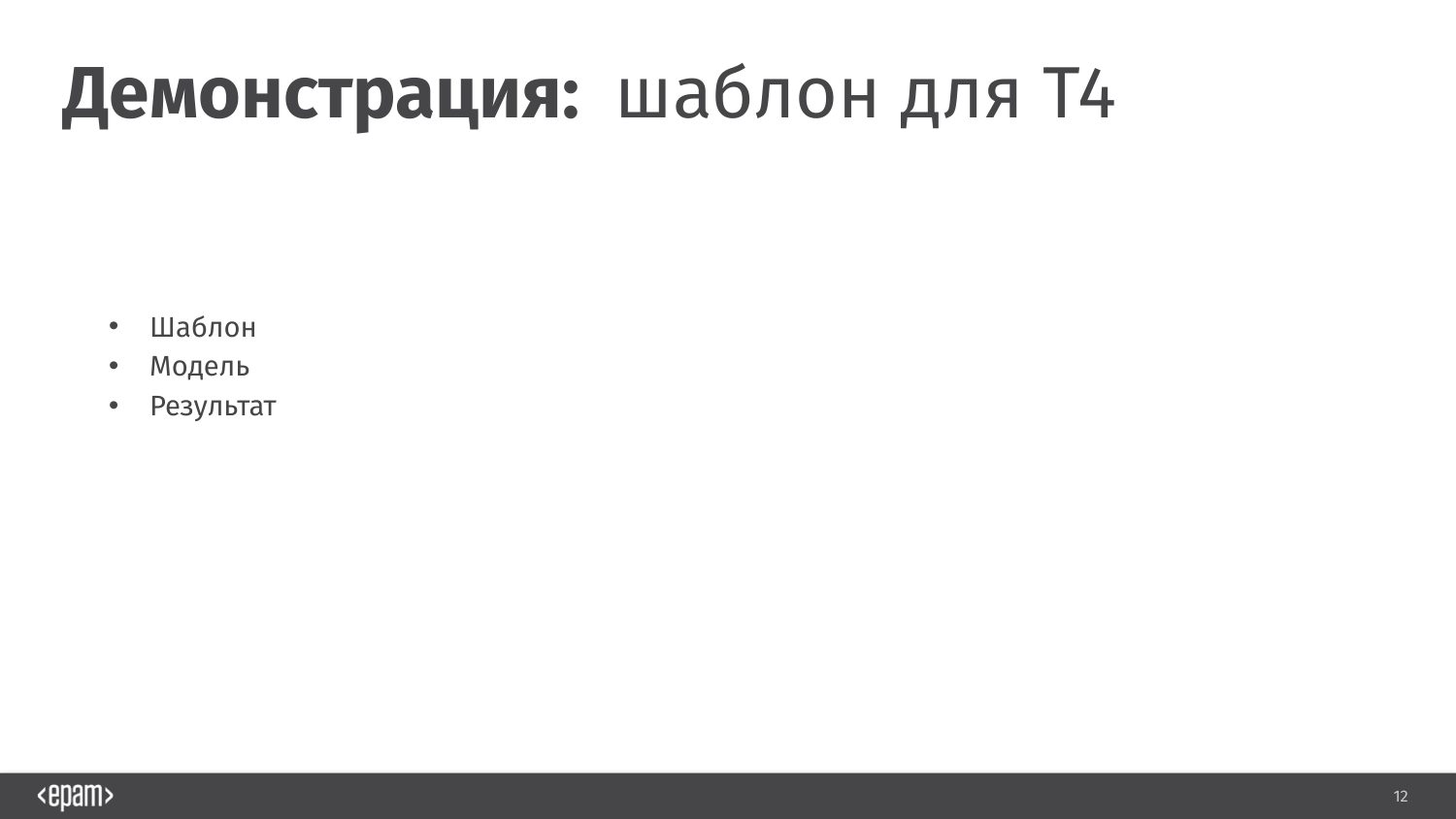

# шаблон для T4
Шаблон
Модель
Результат